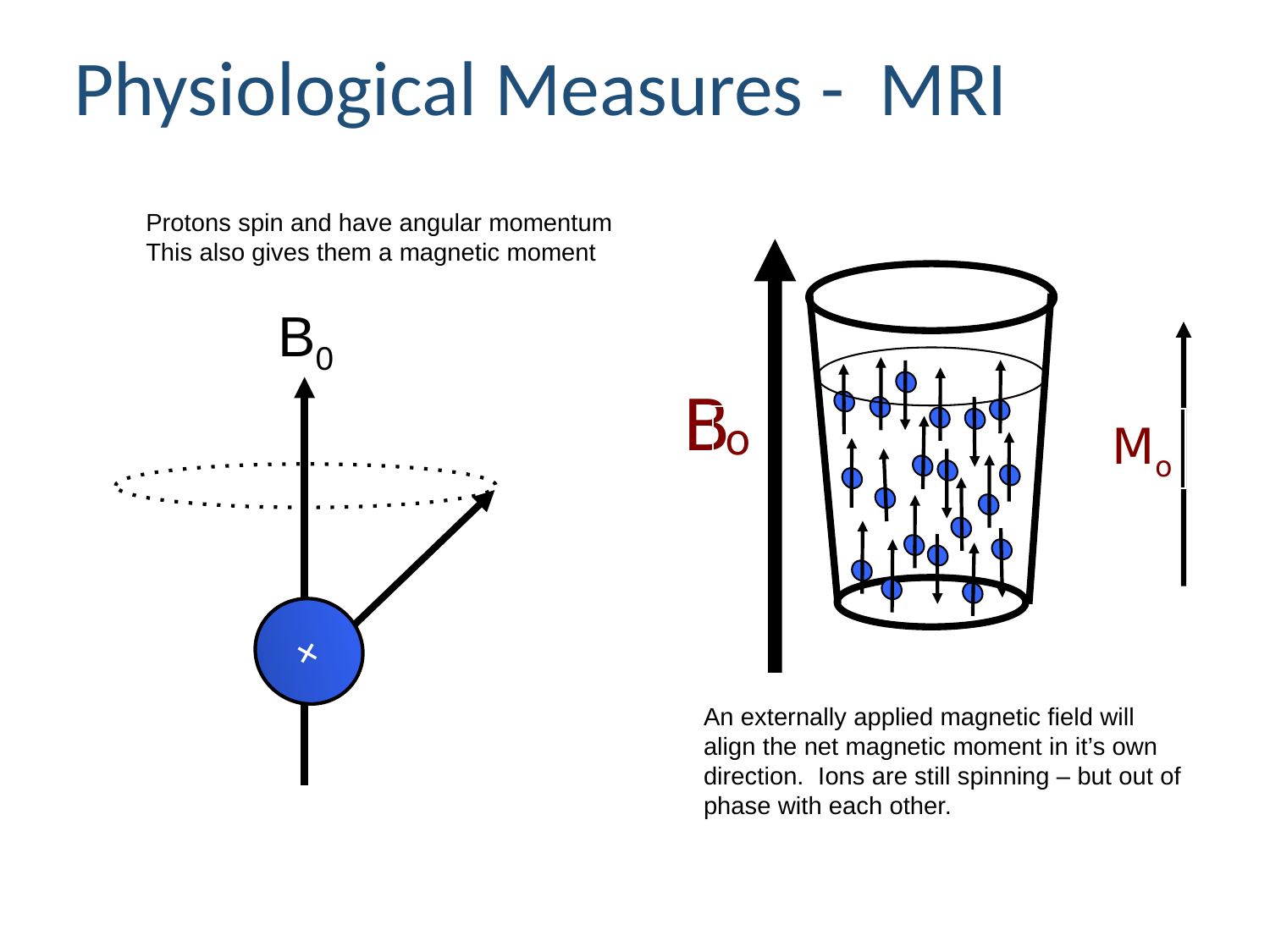

# Physiological Measures -  MRI
Protons spin and have angular momentum
This also gives them a magnetic moment

B
o

Mo
B0

+
An externally applied magnetic field will
align the net magnetic moment in it’s own direction.  Ions are still spinning – but out of phase with each other.